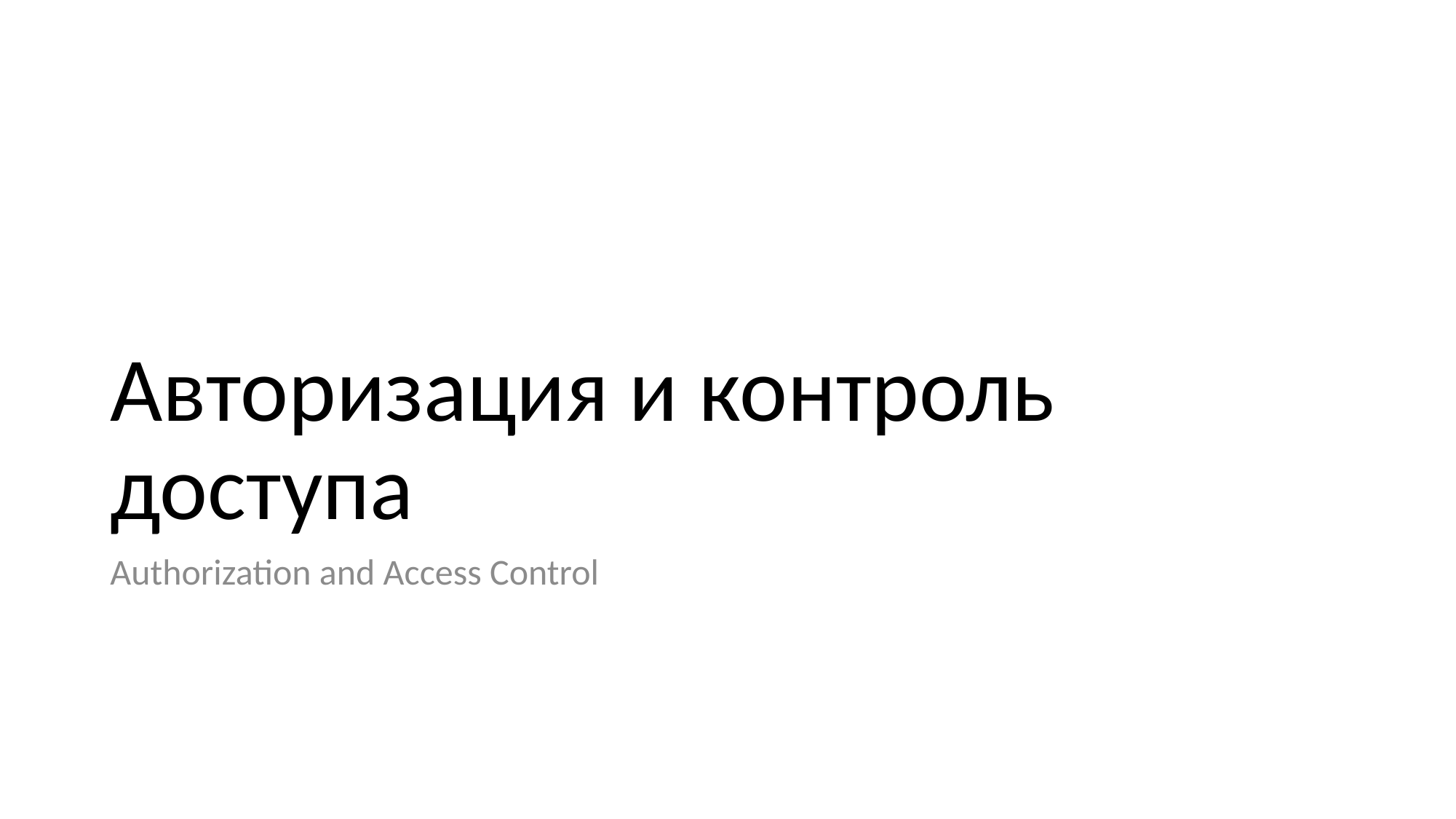

# Авторизация и контроль доступа
Authorization and Access Control